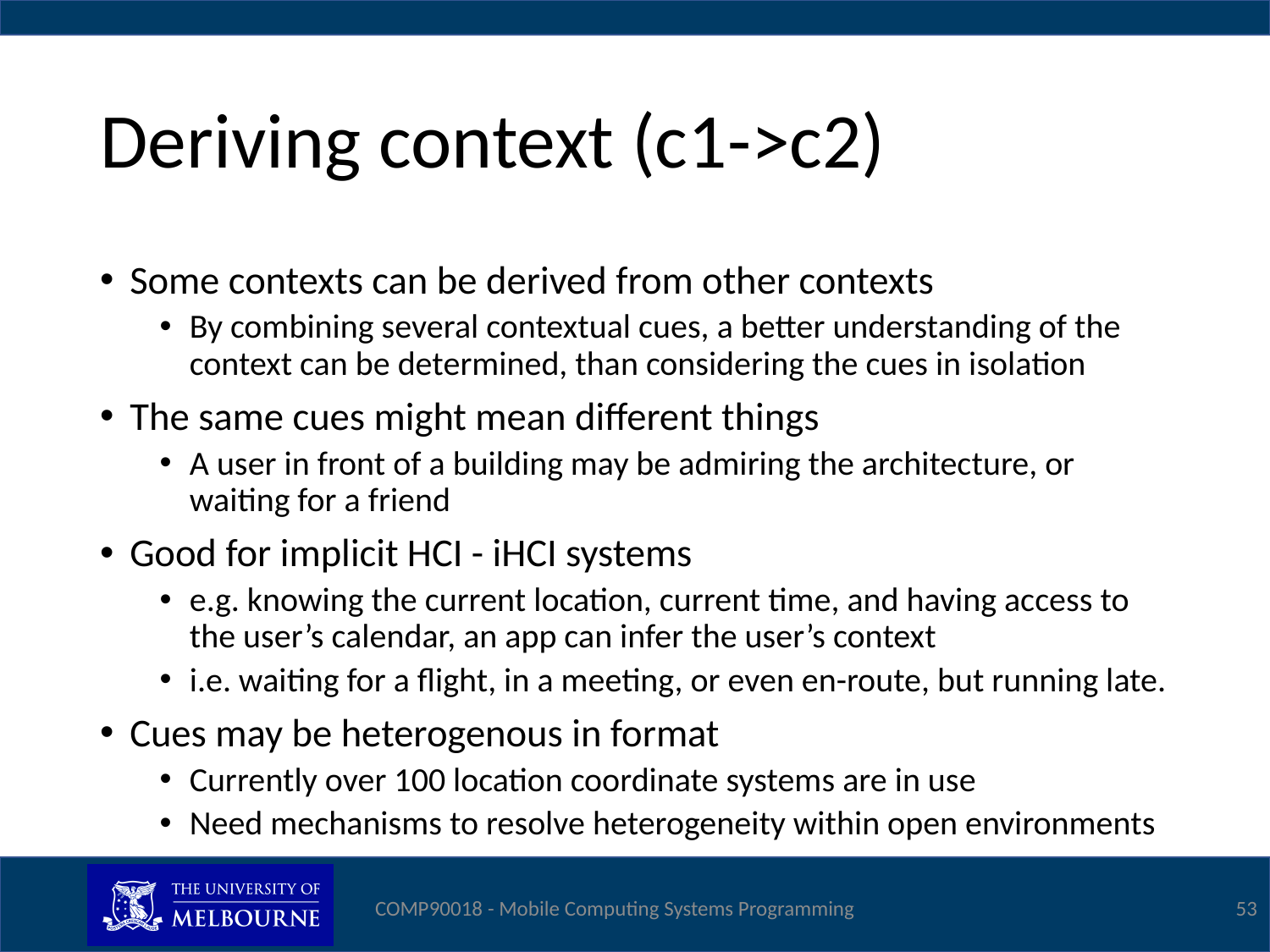

# Deriving context (c1->c2)
Some contexts can be derived from other contexts
By combining several contextual cues, a better understanding of the context can be determined, than considering the cues in isolation
The same cues might mean different things
A user in front of a building may be admiring the architecture, or waiting for a friend
Good for implicit HCI - iHCI systems
e.g. knowing the current location, current time, and having access to the user’s calendar, an app can infer the user’s context
i.e. waiting for a flight, in a meeting, or even en-route, but running late.
Cues may be heterogenous in format
Currently over 100 location coordinate systems are in use
Need mechanisms to resolve heterogeneity within open environments
COMP90018 - Mobile Computing Systems Programming
53